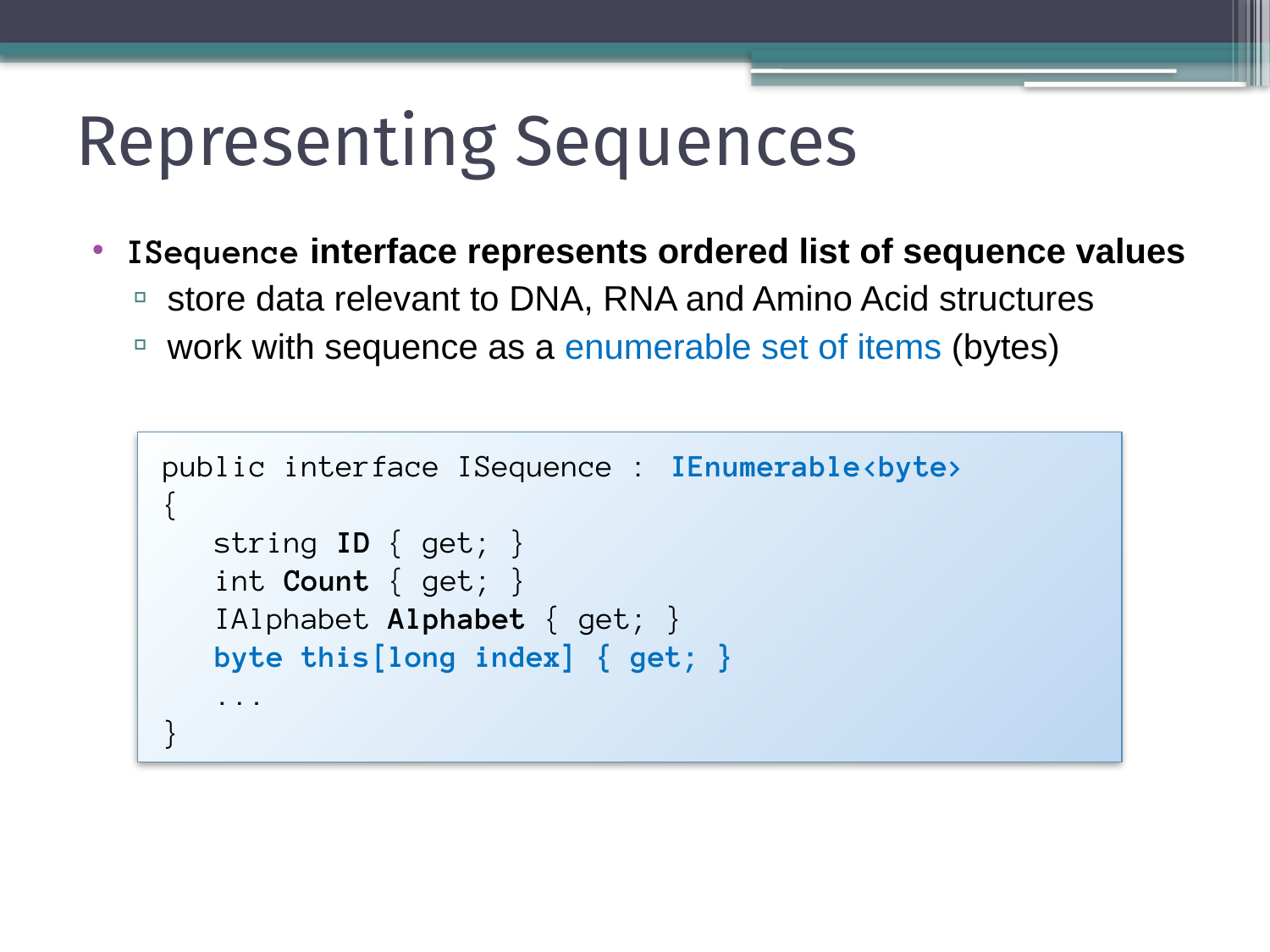

# Representing Sequences
ISequence interface represents ordered list of sequence values
store data relevant to DNA, RNA and Amino Acid structures
work with sequence as a enumerable set of items (bytes)
public interface ISequence : 	IEnumerable<byte>
{
   string ID { get; }
   int Count { get; }
   IAlphabet Alphabet { get; }
   byte this[long index] { get; }
   ...
}